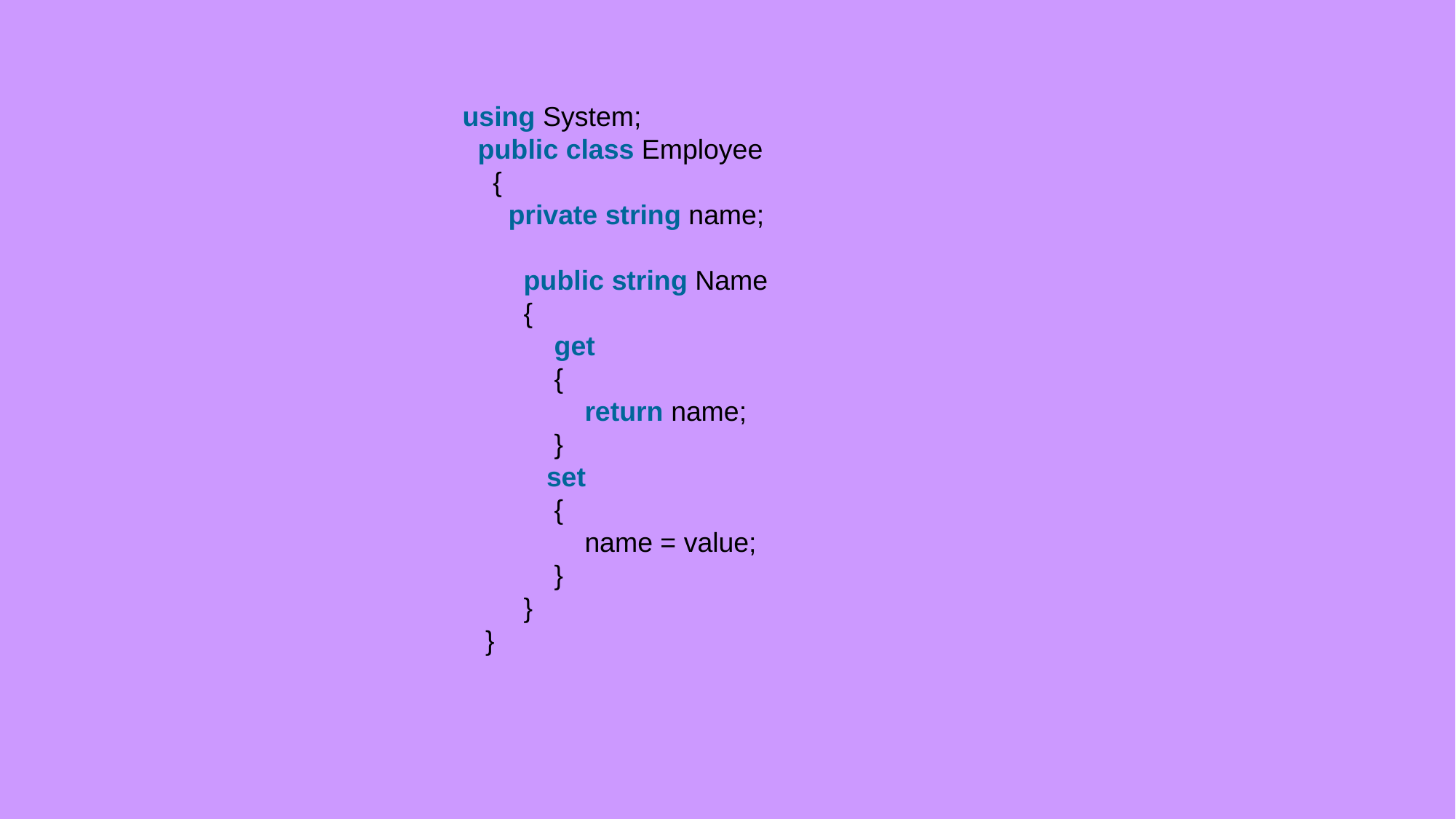

using System;
  public class Employee
    {
      private string name;

        public string Name
        {
            get
            {
                return name;
            }
           set
            {
                name = value;
            }
        }
   }